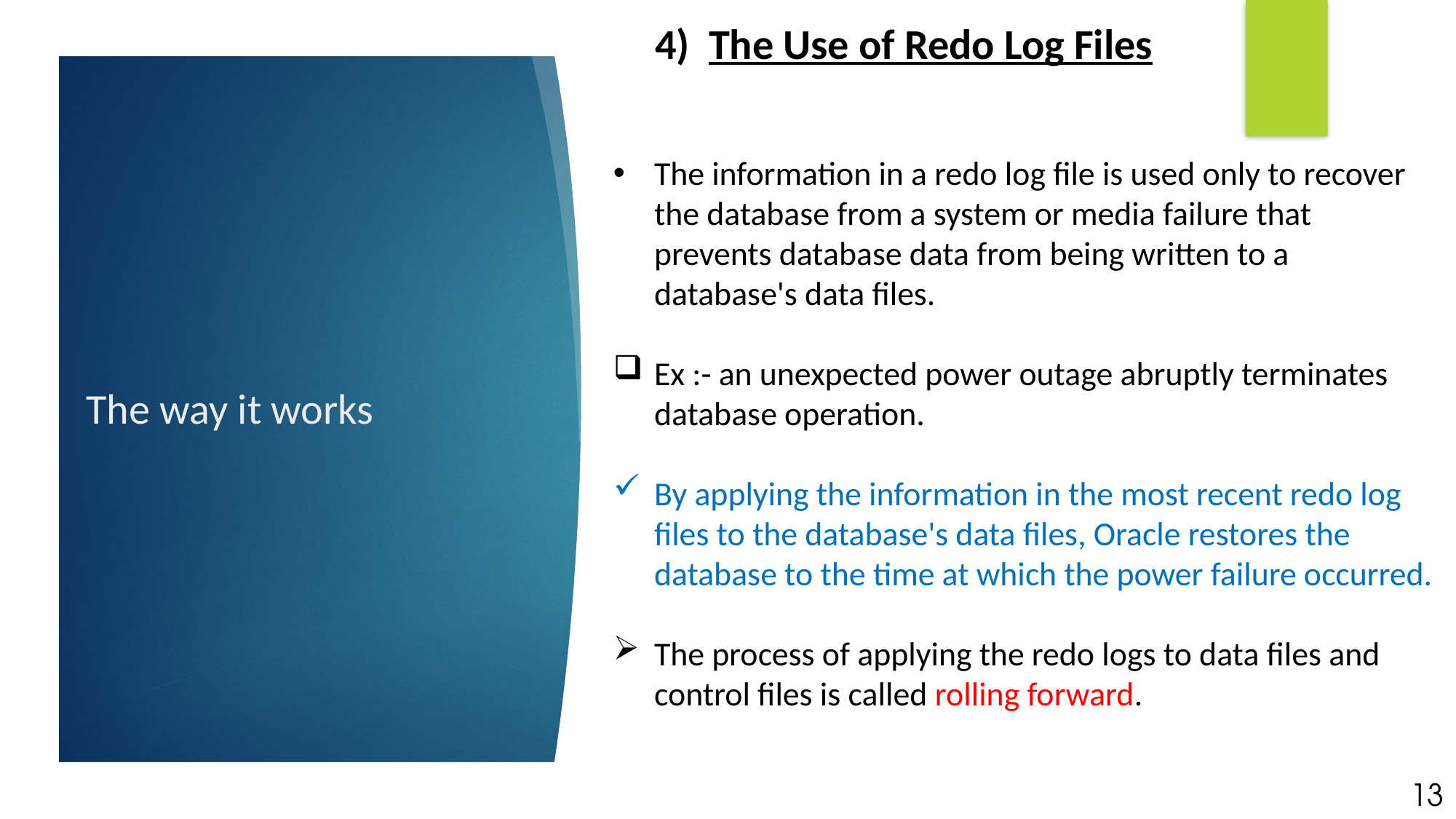

4)  The Use of Redo Log Files
The information in a redo log file is used only to recover the database from a system or media failure that prevents database data from being written to a database's data files.

Ex :- an unexpected power outage abruptly terminates database operation.

By applying the information in the most recent redo log files to the database's data files, Oracle restores the database to the time at which the power failure occurred.

The process of applying the redo logs to data files and control files is called rolling forward.

# The way it works
13